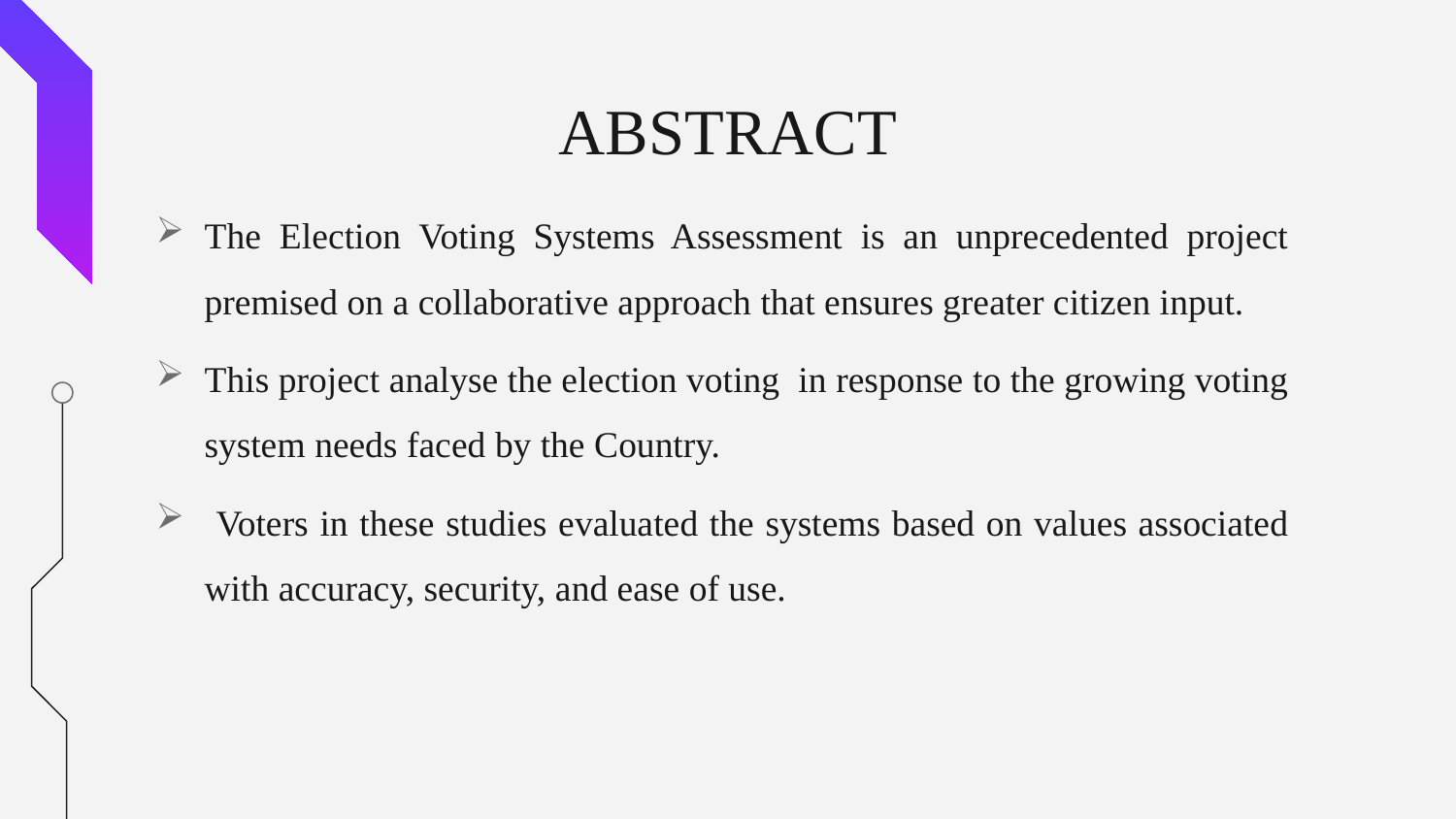

# ABSTRACT
The Election Voting Systems Assessment is an unprecedented project premised on a collaborative approach that ensures greater citizen input.
This project analyse the election voting  in response to the growing voting system needs faced by the Country.
 Voters in these studies evaluated the systems based on values associated with accuracy, security, and ease of use.